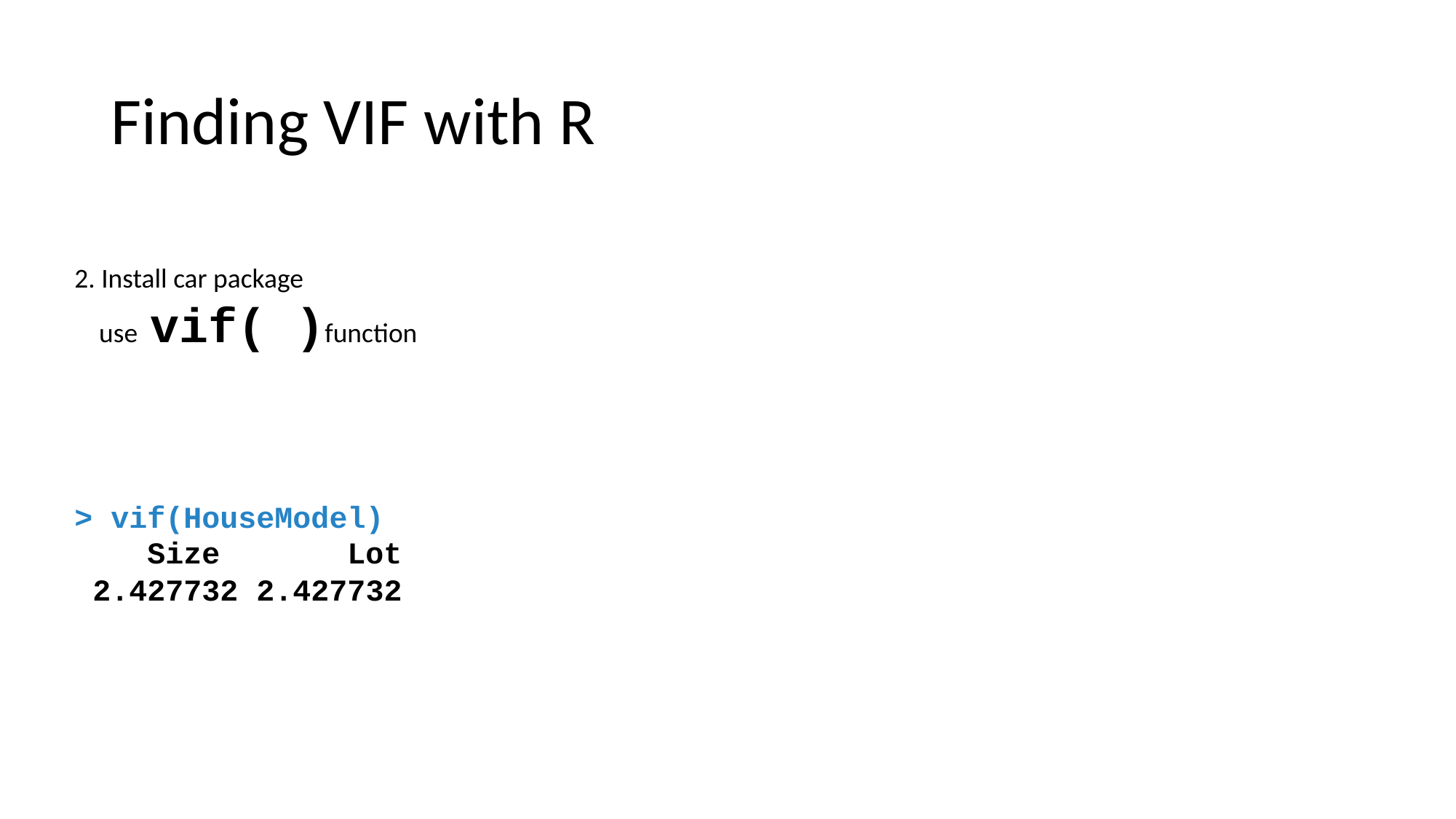

# Finding VIF with R
2. Install car package
    use  vif( )function
> vif(HouseModel)
    Size       Lot
 2.427732 2.427732